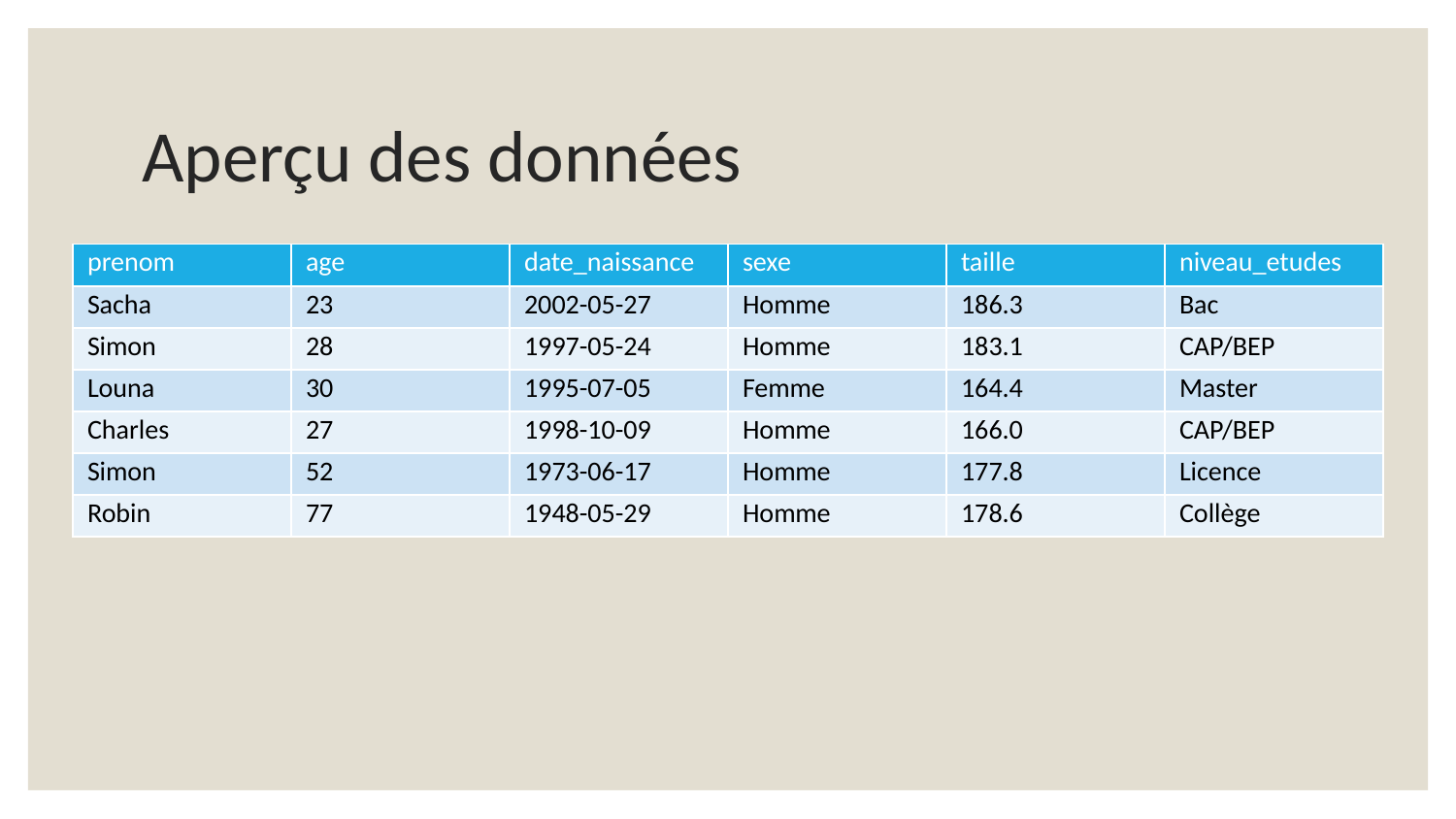

# Aperçu des données
| prenom | age | date\_naissance | sexe | taille | niveau\_etudes |
| --- | --- | --- | --- | --- | --- |
| Sacha | 23 | 2002-05-27 | Homme | 186.3 | Bac |
| Simon | 28 | 1997-05-24 | Homme | 183.1 | CAP/BEP |
| Louna | 30 | 1995-07-05 | Femme | 164.4 | Master |
| Charles | 27 | 1998-10-09 | Homme | 166.0 | CAP/BEP |
| Simon | 52 | 1973-06-17 | Homme | 177.8 | Licence |
| Robin | 77 | 1948-05-29 | Homme | 178.6 | Collège |